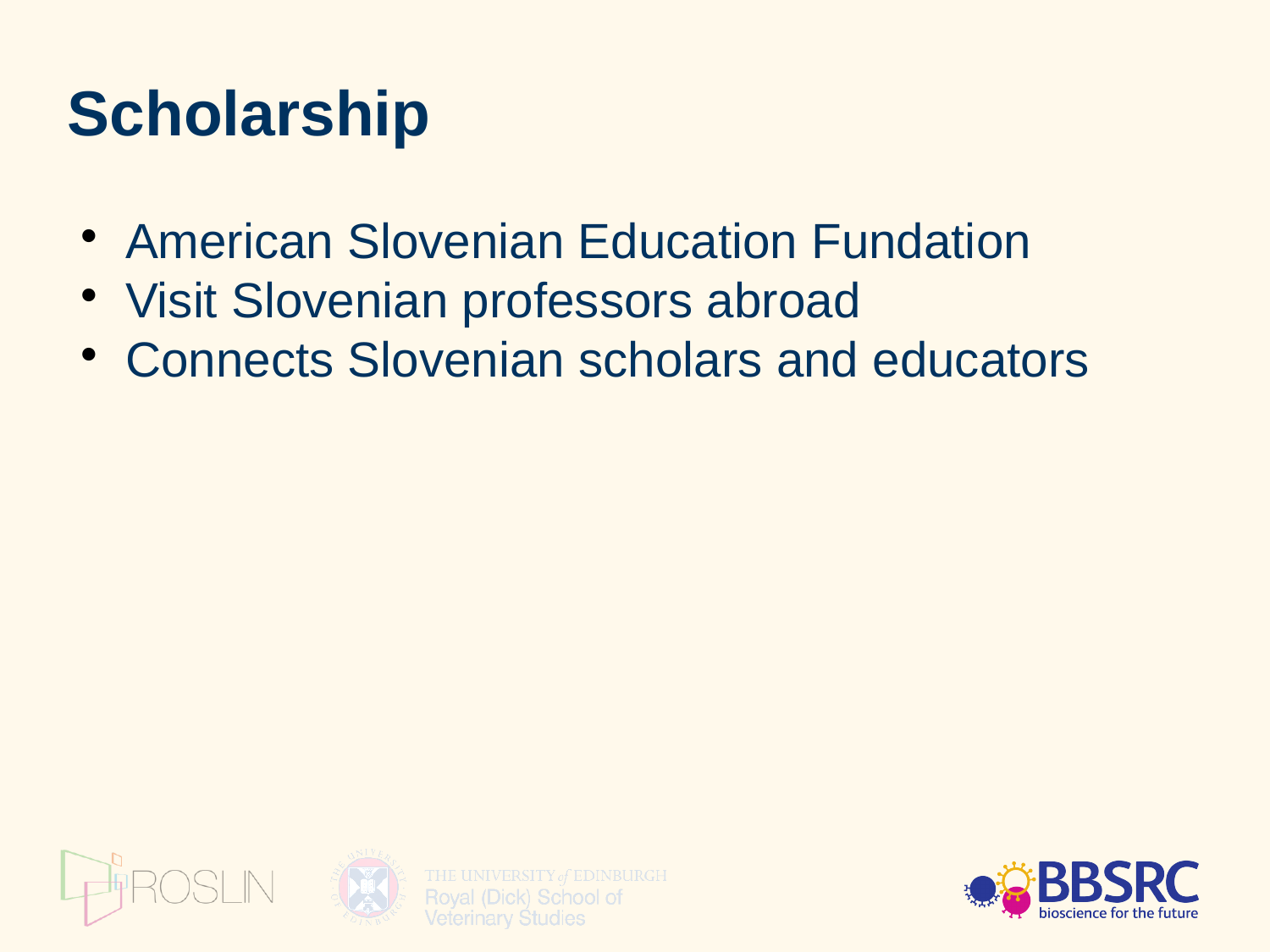

Scholarship
American Slovenian Education Fundation
Visit Slovenian professors abroad
Connects Slovenian scholars and educators